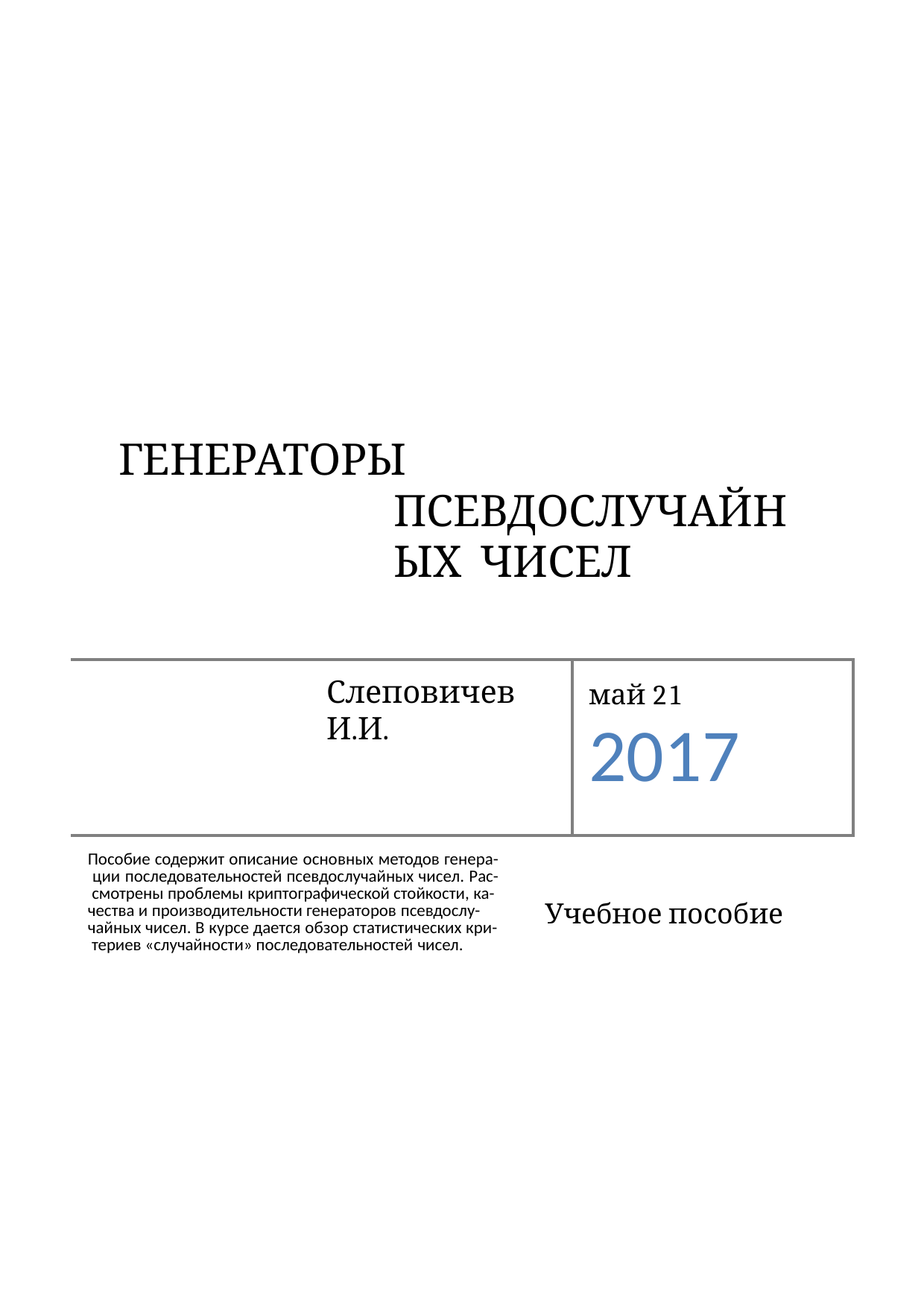

| ГЕНЕРАТОРЫ ПСЕВДОСЛУЧАЙНЫХ ЧИСЕЛ |  |  |
| --- | --- | --- |
| Слеповичев И.И. |  | май 21 2017 |
| Пособие содержит описание основных методов генера- ции последовательностей псевдослучайных чисел. Рас- смотрены проблемы криптографической стойкости, ка- чества и производительности генераторов псевдослу- чайных чисел. В курсе дается обзор статистических кри- териев «случайности» последовательностей чисел. | Учебное пособие |  |